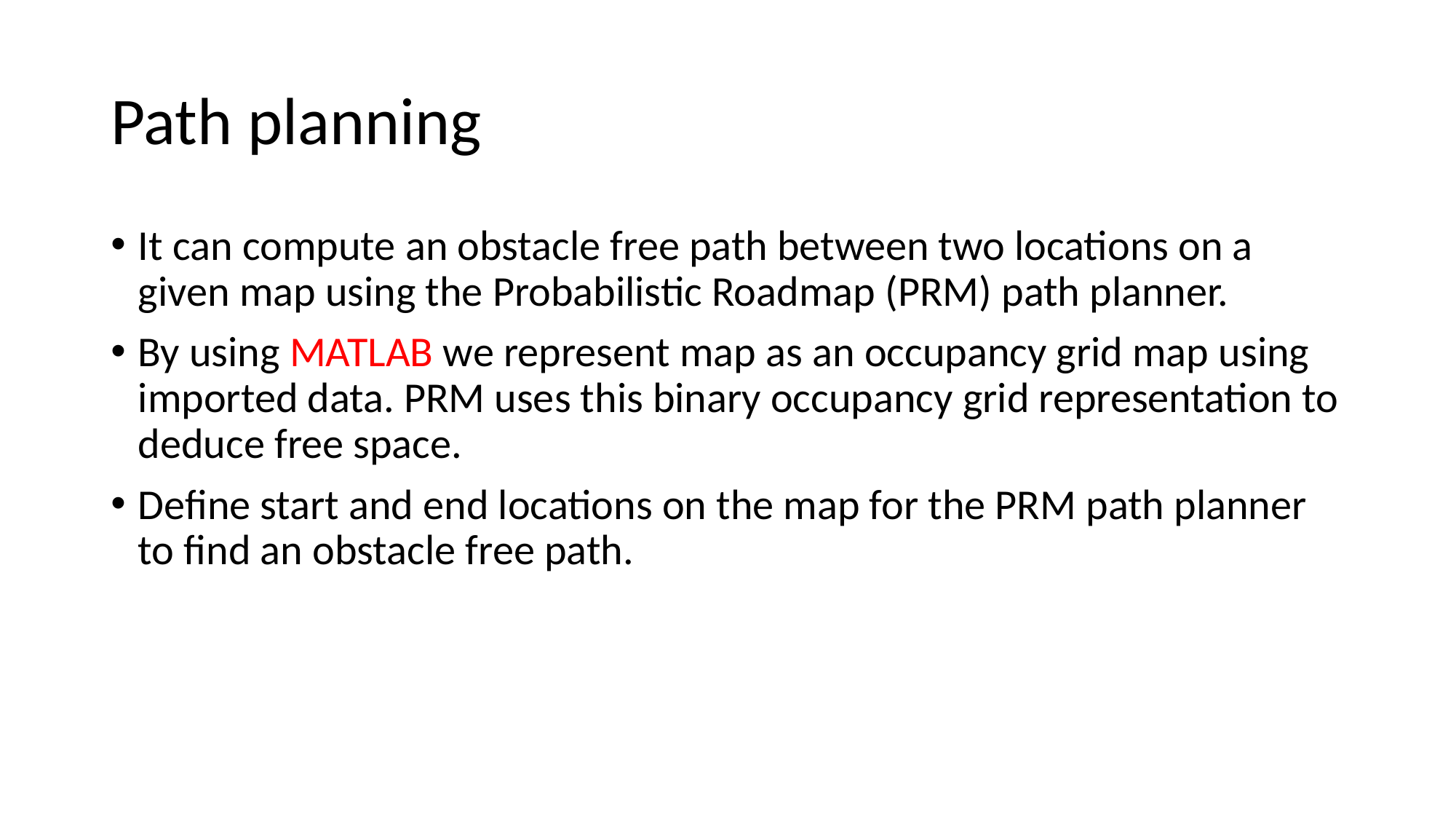

# Path planning
It can compute an obstacle free path between two locations on a given map using the Probabilistic Roadmap (PRM) path planner.
By using MATLAB we represent map as an occupancy grid map using imported data. PRM uses this binary occupancy grid representation to deduce free space.
Define start and end locations on the map for the PRM path planner to find an obstacle free path.